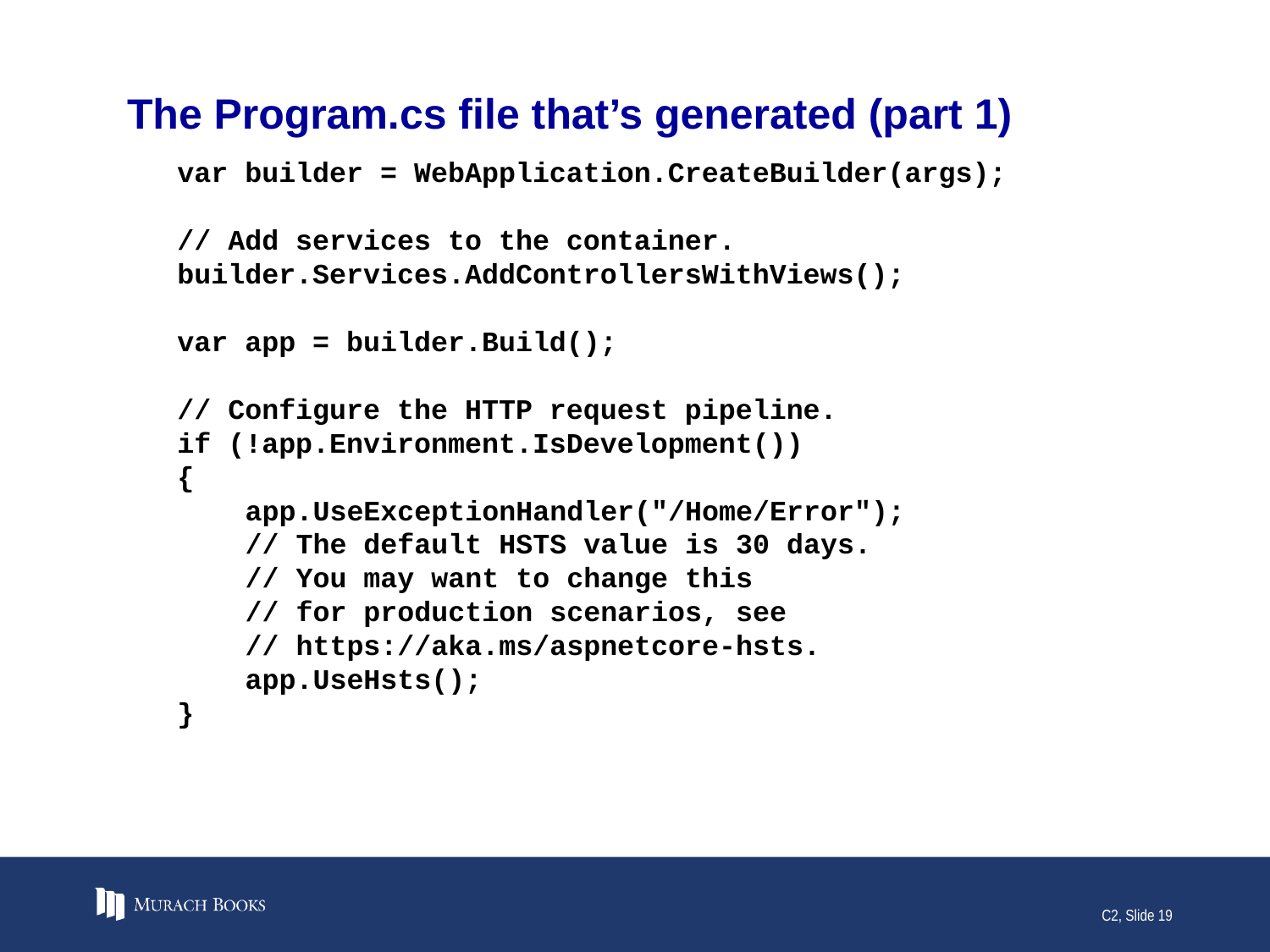

# The Program.cs file that’s generated (part 1)
var builder = WebApplication.CreateBuilder(args);

// Add services to the container.
builder.Services.AddControllersWithViews();

var app = builder.Build();

// Configure the HTTP request pipeline.
if (!app.Environment.IsDevelopment())
{
    app.UseExceptionHandler("/Home/Error");
    // The default HSTS value is 30 days.
    // You may want to change this
    // for production scenarios, see
    // https://aka.ms/aspnetcore-hsts.
    app.UseHsts();
}

C2, Slide 19